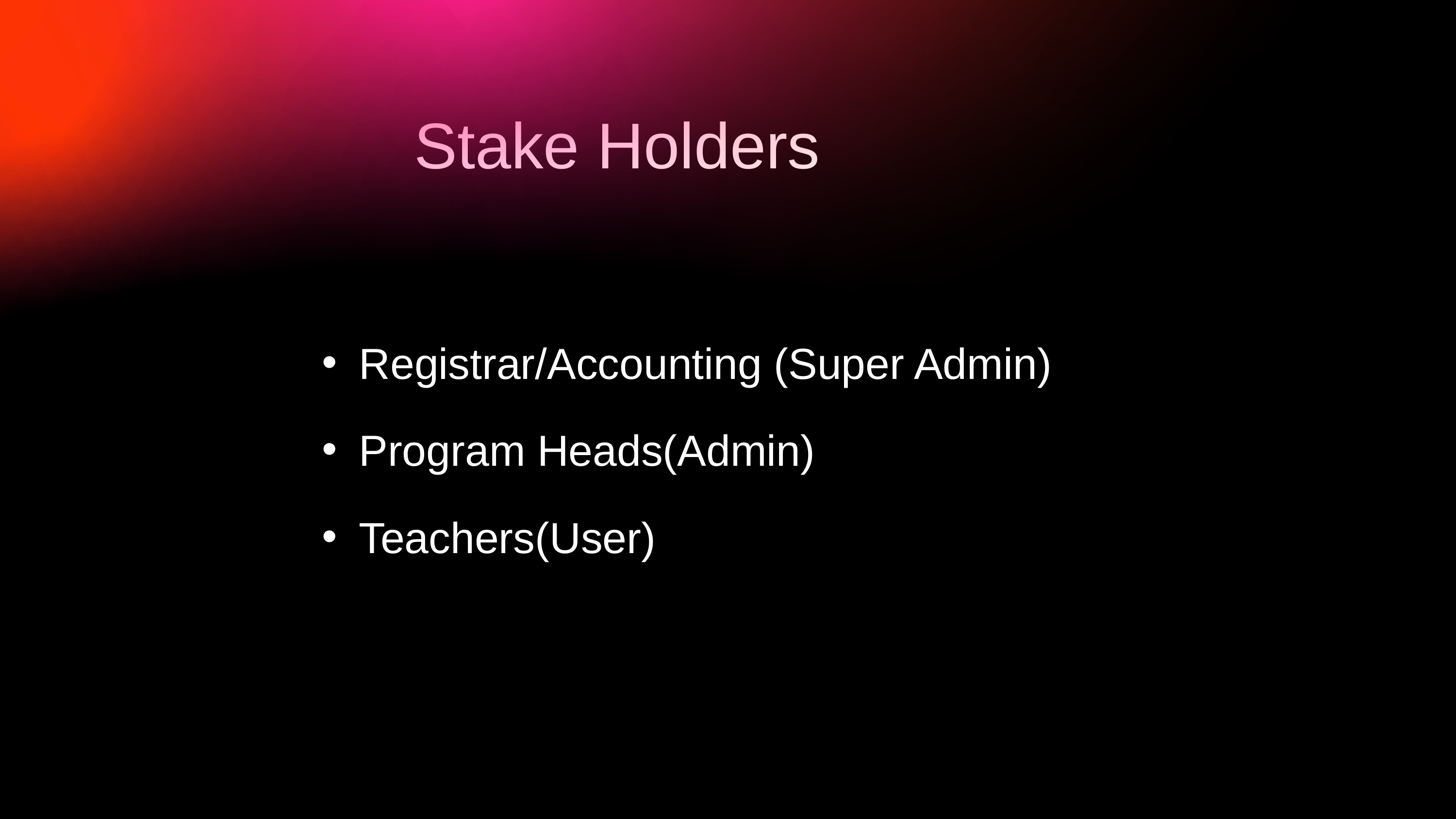

Stake Holders

Registrar/Accounting (Super Admin)
Program Heads(Admin)
Teachers(User)